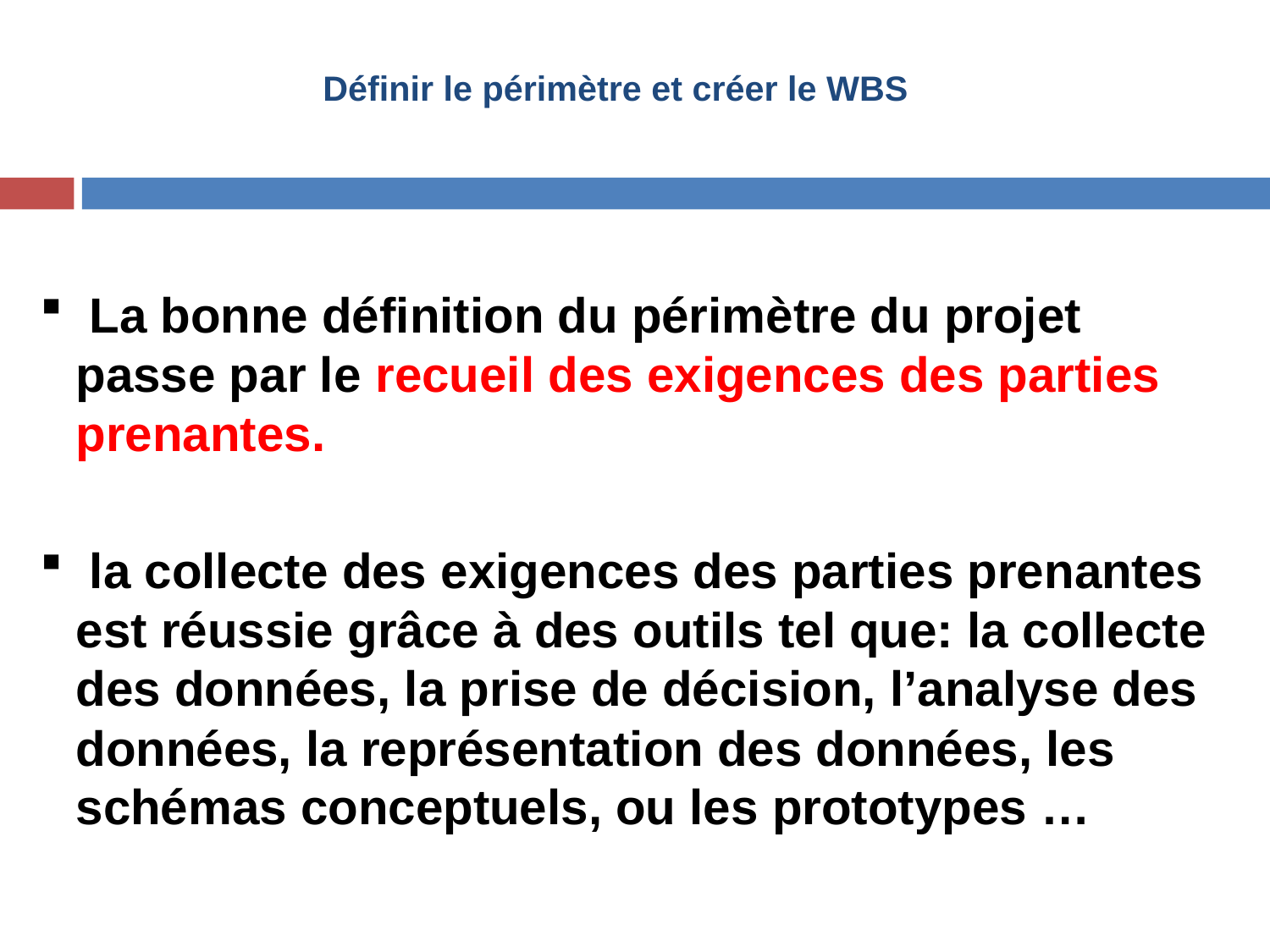

# Définir le périmètre et créer le WBS
4
 La bonne définition du périmètre du projet passe par le recueil des exigences des parties prenantes.

 la collecte des exigences des parties prenantes  est réussie grâce à des outils tel que: la collecte des données, la prise de décision, l’analyse des données, la représentation des données, les schémas conceptuels, ou les prototypes …

4